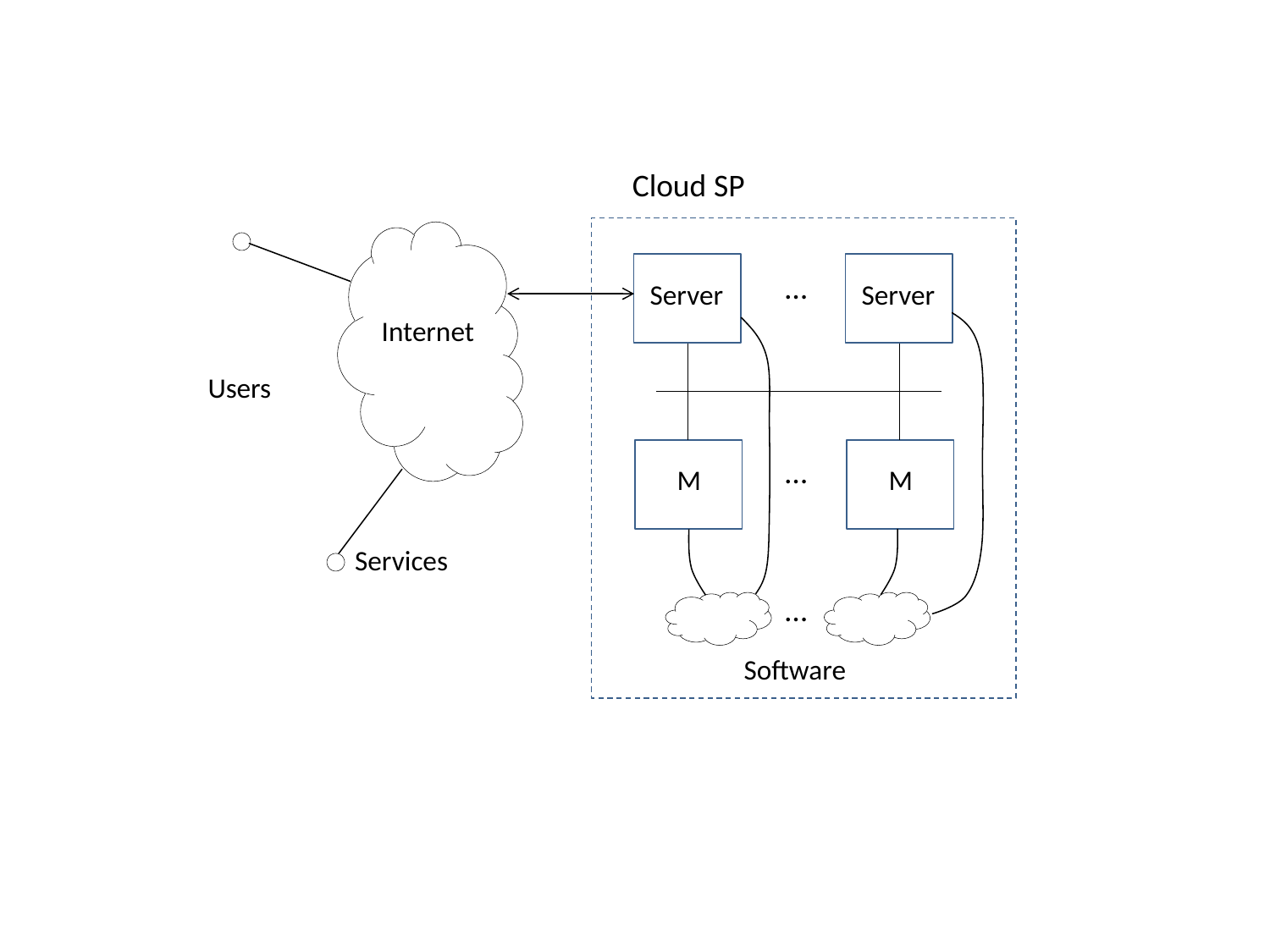

Cloud SP

…
Server
Server

Internet

Users

…
M
M

Services

…

Software